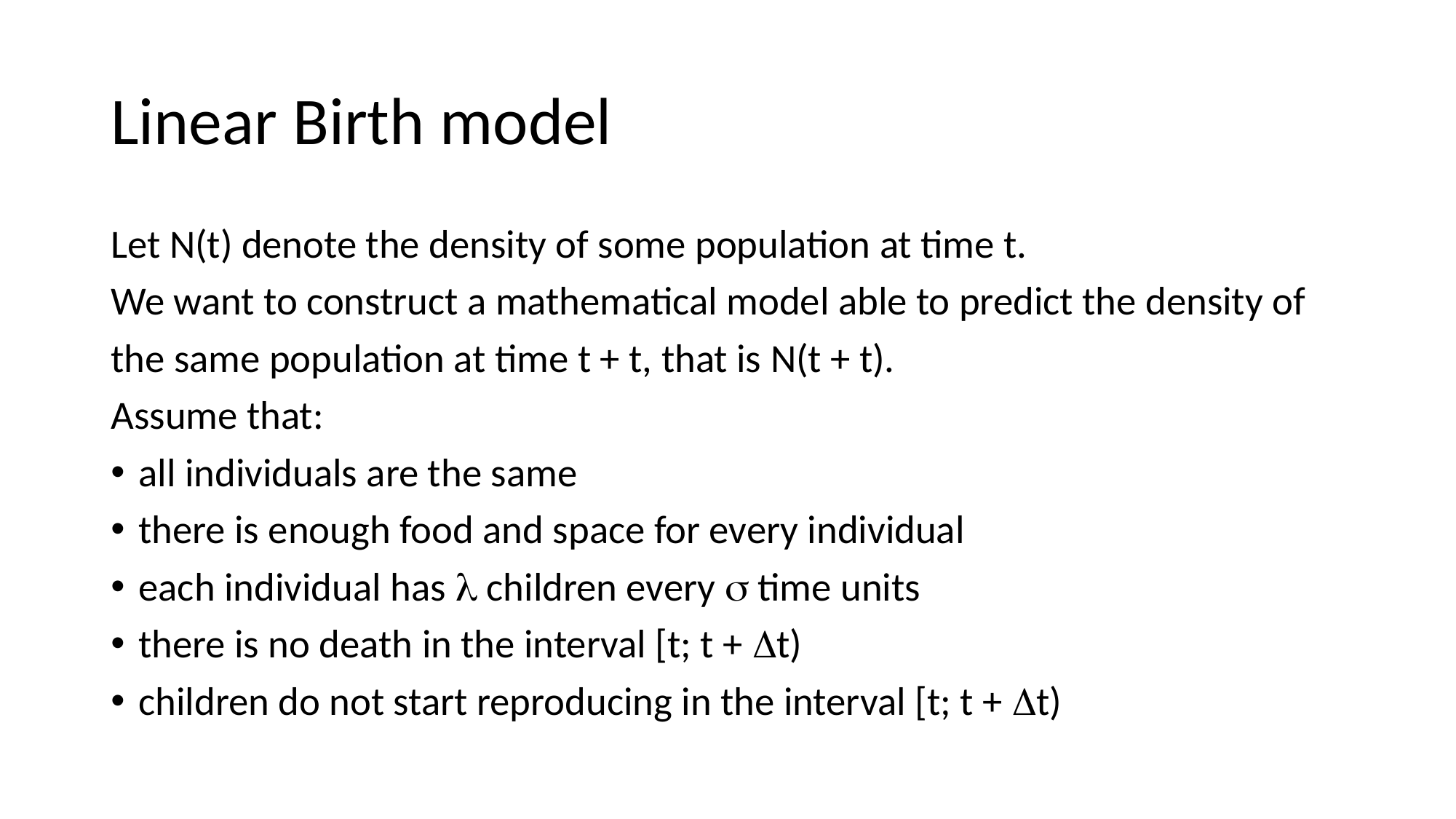

# Linear Birth model
Let N(t) denote the density of some population at time t.
We want to construct a mathematical model able to predict the density of
the same population at time t + t, that is N(t + t).
Assume that:
all individuals are the same
there is enough food and space for every individual
each individual has λ children every σ time units
there is no death in the interval [t; t + Δt)
children do not start reproducing in the interval [t; t + Δt)